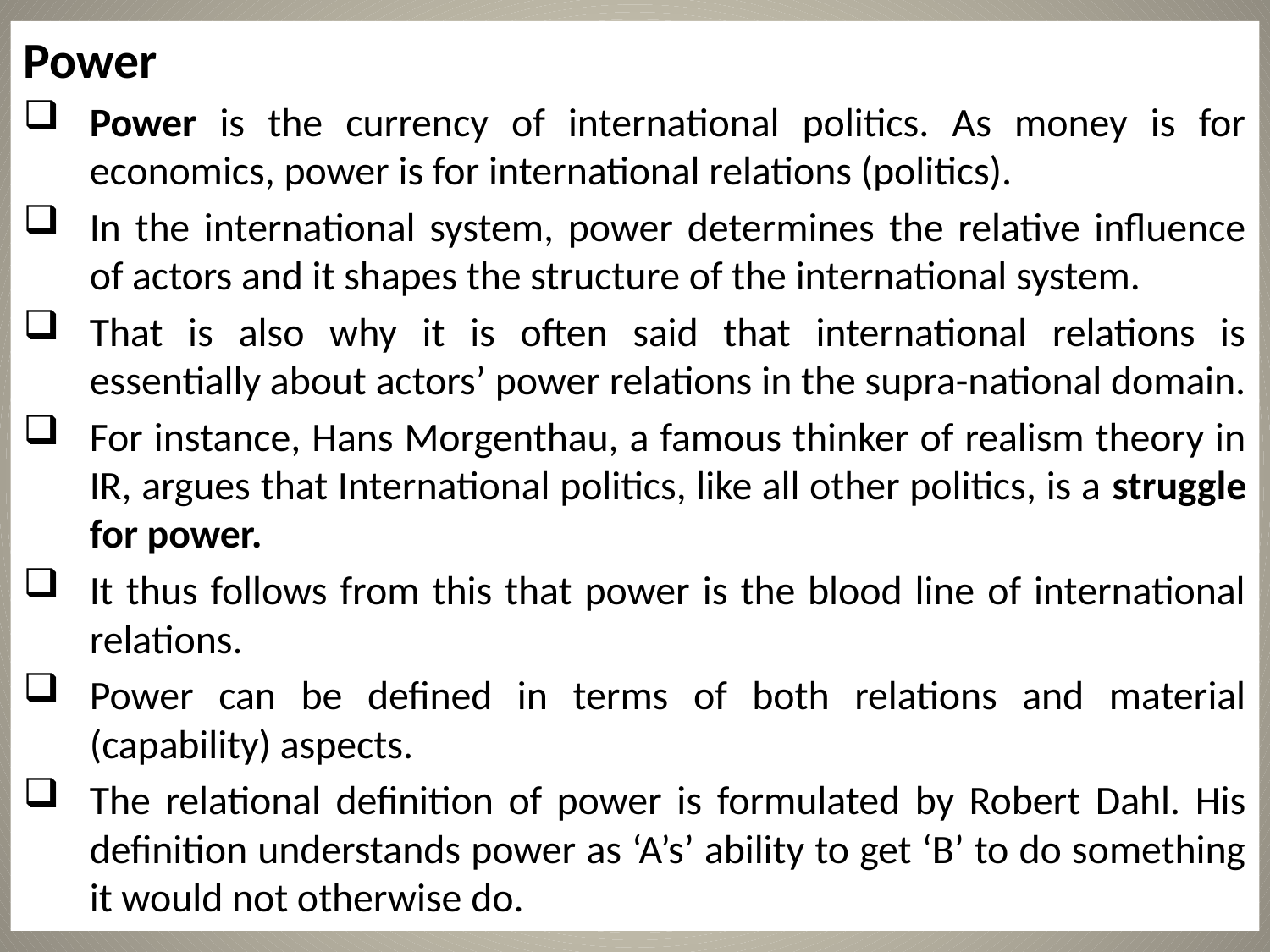

Power
Power is the currency of international politics. As money is for economics, power is for international relations (politics).
In the international system, power determines the relative influence of actors and it shapes the structure of the international system.
That is also why it is often said that international relations is essentially about actors’ power relations in the supra-national domain.
For instance, Hans Morgenthau, a famous thinker of realism theory in IR, argues that International politics, like all other politics, is a struggle for power.
It thus follows from this that power is the blood line of international relations.
Power can be defined in terms of both relations and material (capability) aspects.
The relational definition of power is formulated by Robert Dahl. His definition understands power as ‘A’s’ ability to get ‘B’ to do something it would not otherwise do.